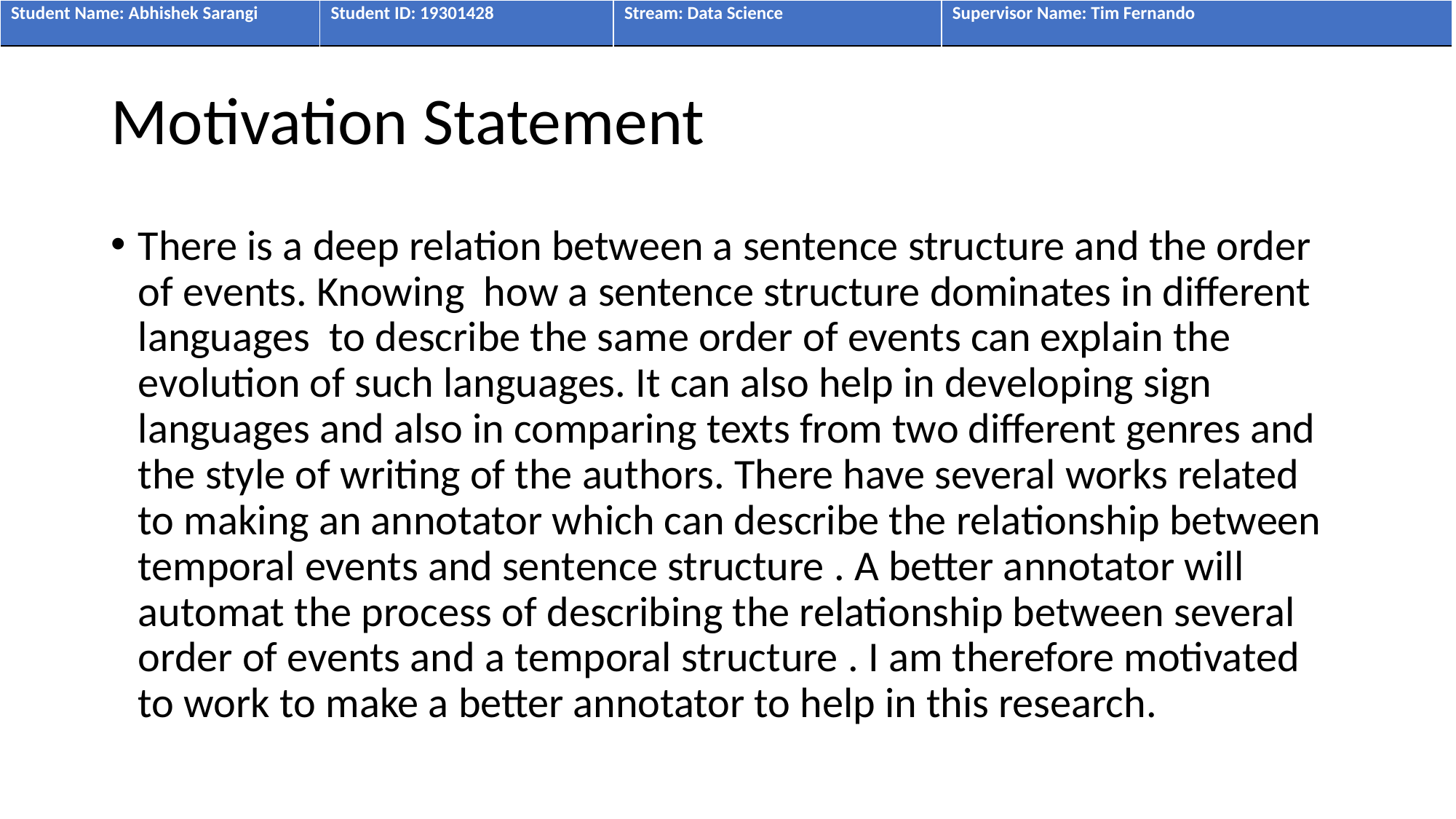

| Student Name: Abhishek Sarangi | Student ID: 19301428 | Stream: Data Science | Supervisor Name: Tim Fernando |
| --- | --- | --- | --- |
# Motivation Statement
There is a deep relation between a sentence structure and the order of events. Knowing  how a sentence structure dominates in different languages  to describe the same order of events can explain the evolution of such languages. It can also help in developing sign languages and also in comparing texts from two different genres and the style of writing of the authors. There have several works related to making an annotator which can describe the relationship between temporal events and sentence structure . A better annotator will automat the process of describing the relationship between several order of events and a temporal structure . I am therefore motivated to work to make a better annotator to help in this research.